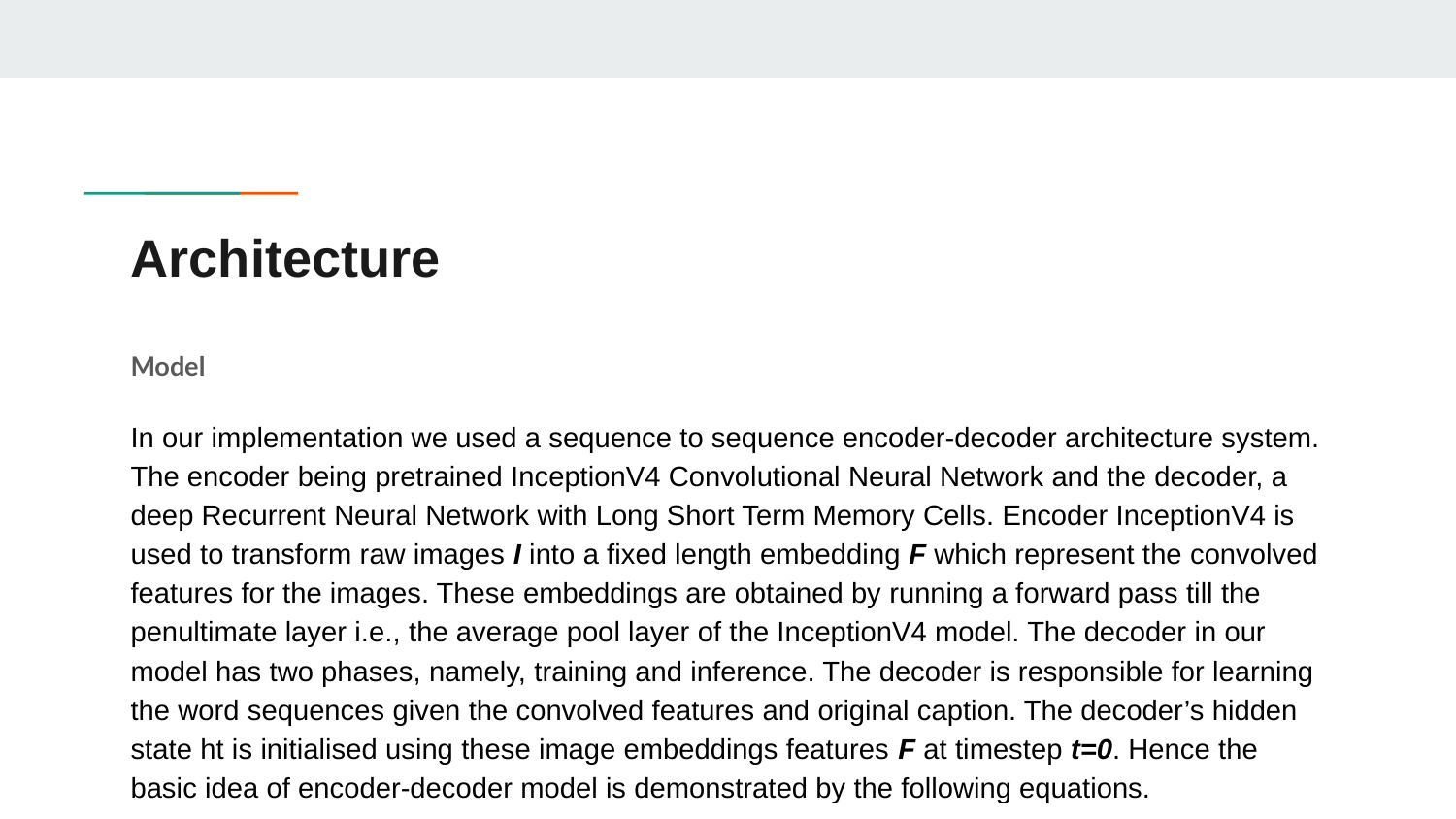

# Architecture
Model
In our implementation we used a sequence to sequence encoder-decoder architecture system. The encoder being pretrained InceptionV4 Convolutional Neural Network and the decoder, a deep Recurrent Neural Network with Long Short Term Memory Cells. Encoder InceptionV4 is used to transform raw images I into a fixed length embedding F which represent the convolved features for the images. These embeddings are obtained by running a forward pass till the penultimate layer i.e., the average pool layer of the InceptionV4 model. The decoder in our model has two phases, namely, training and inference. The decoder is responsible for learning the word sequences given the convolved features and original caption. The decoder’s hidden state ht is initialised using these image embeddings features F at timestep t=0. Hence the basic idea of encoder-decoder model is demonstrated by the following equations.